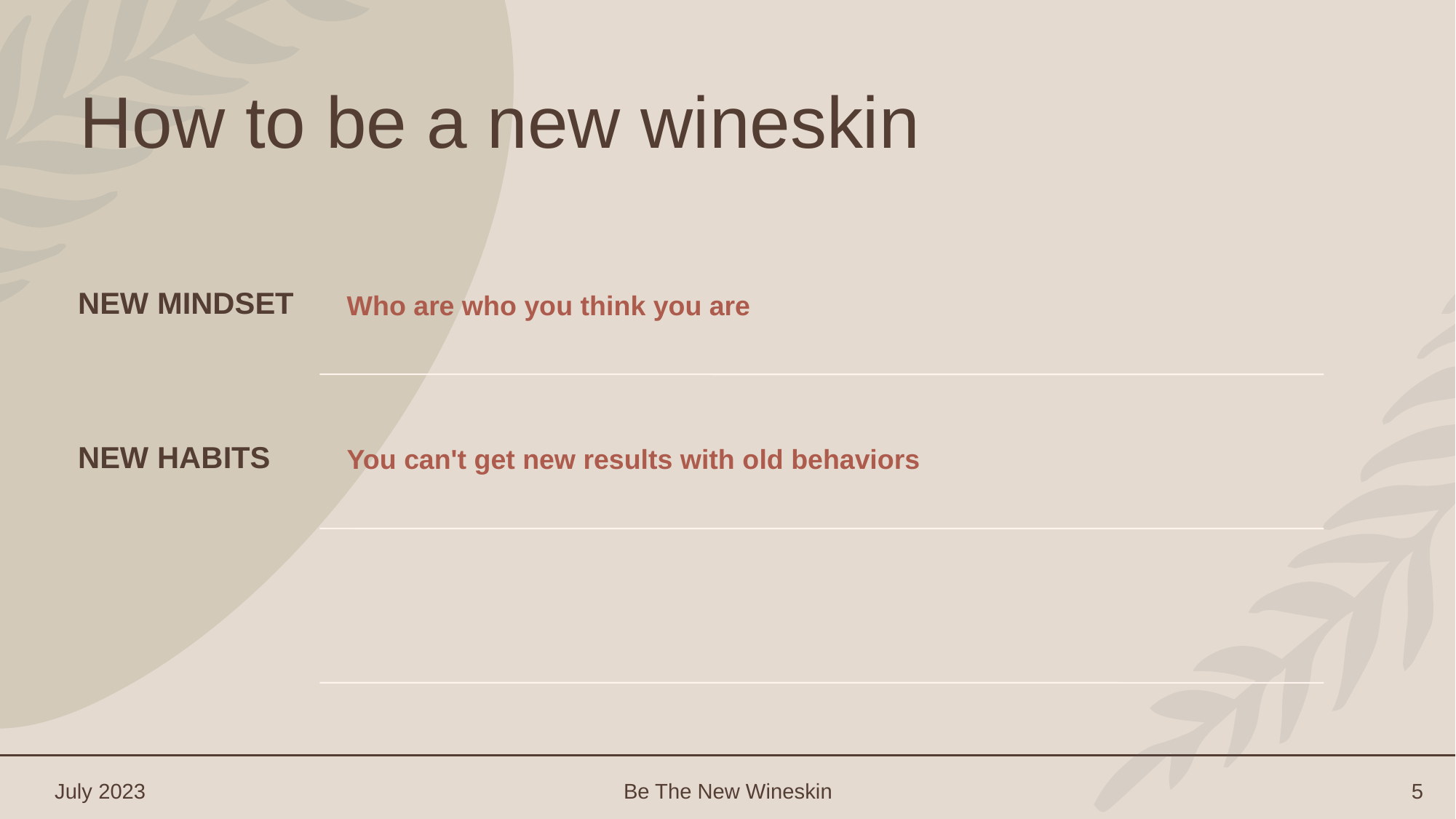

# How to be a new wineskin
NEW MINDSET
Who are who you think you are
NEW HABITS
You can't get new results with old behaviors

July 2023
Be The New Wineskin
5